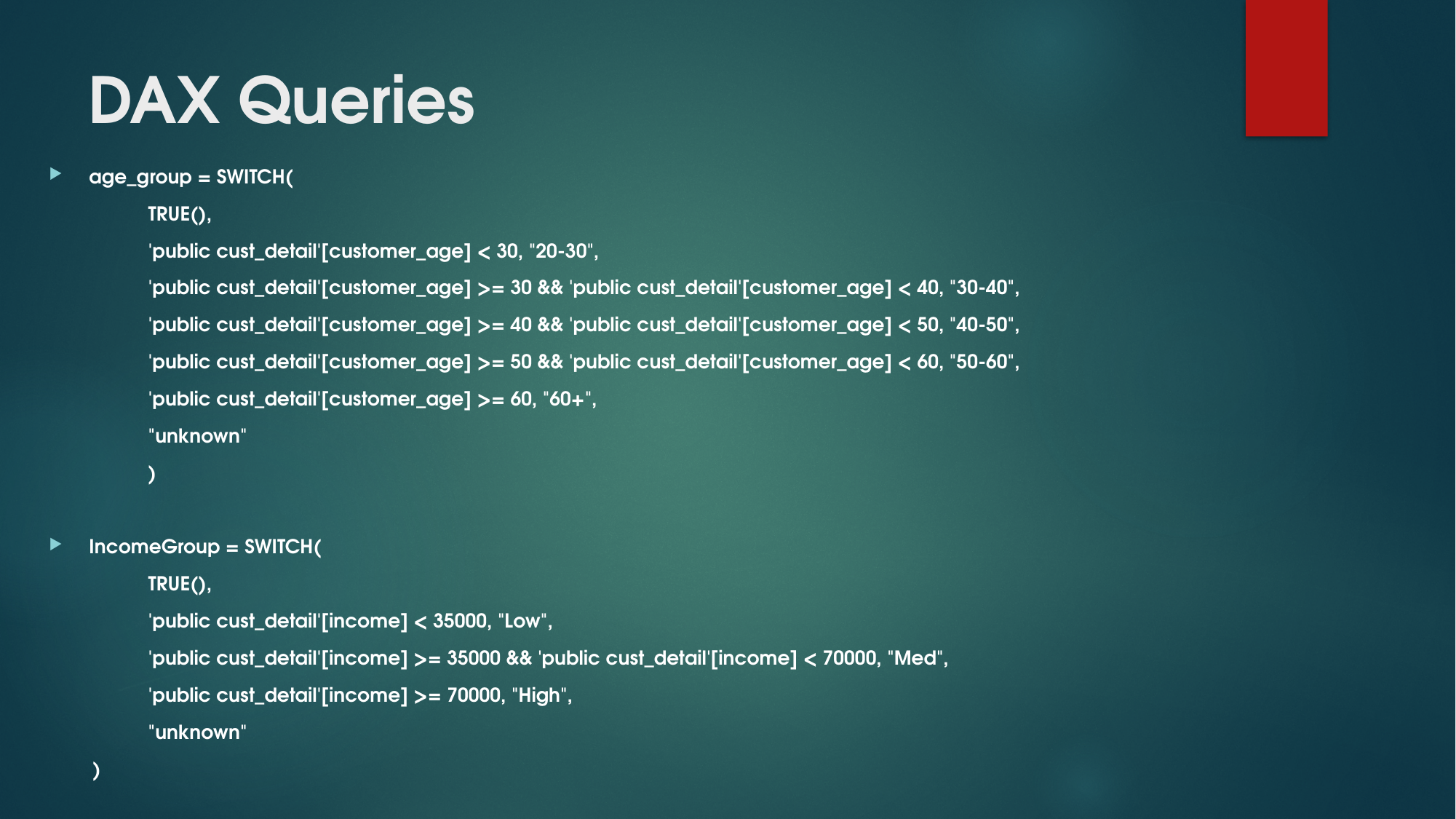

# DAX Queries
age_group = SWITCH(
	TRUE(),
		'public cust_detail'[customer_age] < 30, "20-30",
		'public cust_detail'[customer_age] >= 30 && 'public cust_detail'[customer_age] < 40, "30-40",
		'public cust_detail'[customer_age] >= 40 && 'public cust_detail'[customer_age] < 50, "40-50",
		'public cust_detail'[customer_age] >= 50 && 'public cust_detail'[customer_age] < 60, "50-60",
		'public cust_detail'[customer_age] >= 60, "60+",
		"unknown"
	)

IncomeGroup = SWITCH(
	TRUE(),
	'public cust_detail'[income] < 35000, "Low",
	'public cust_detail'[income] >= 35000 && 'public cust_detail'[income] < 70000, "Med",
	'public cust_detail'[income] >= 70000, "High",
	"unknown"
        )